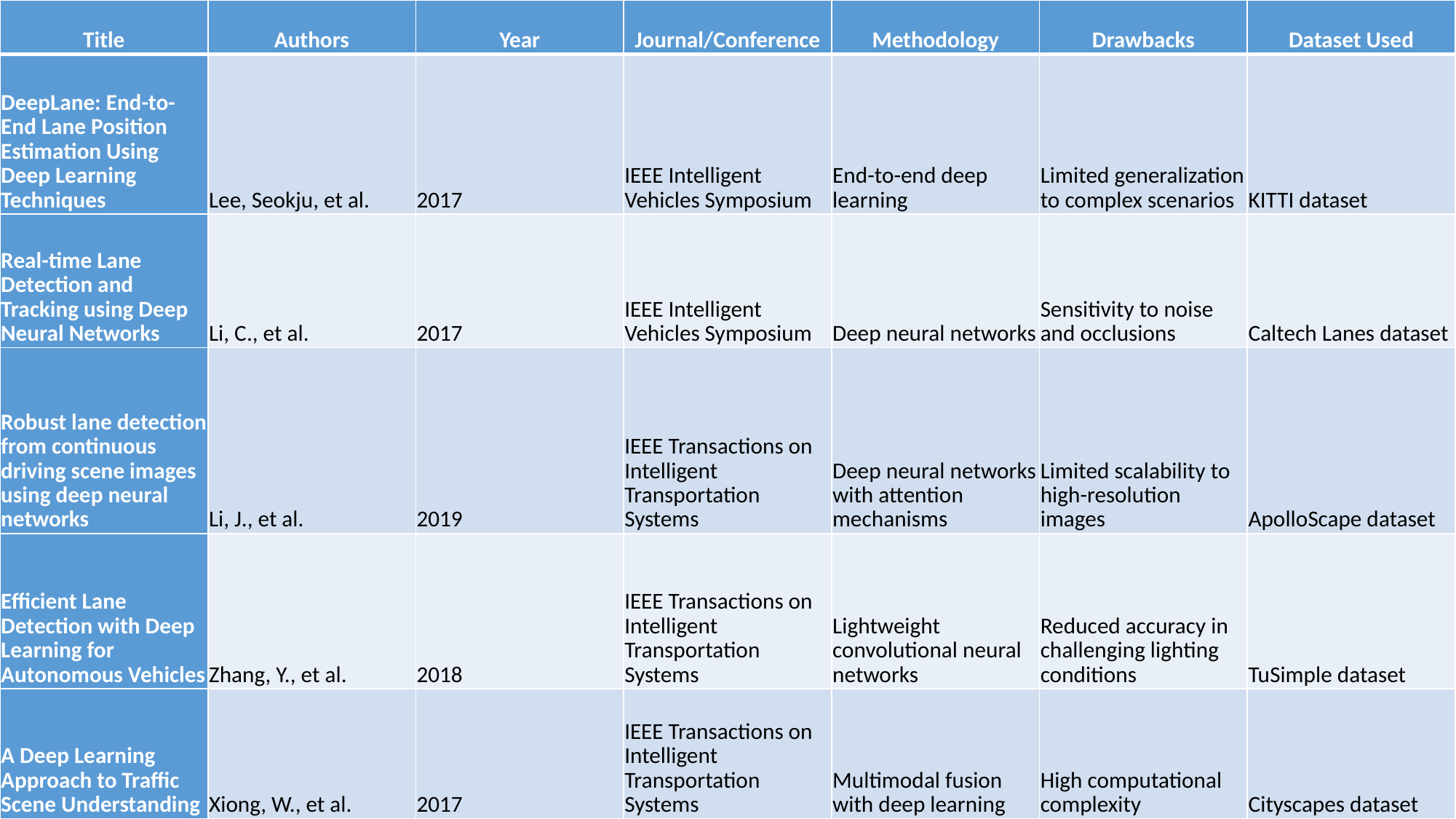

| Title | Authors | Year | Journal/Conference | Methodology | Drawbacks | Dataset Used |
| --- | --- | --- | --- | --- | --- | --- |
| DeepLane: End-to-End Lane Position Estimation Using Deep Learning Techniques | Lee, Seokju, et al. | 2017 | IEEE Intelligent Vehicles Symposium | End-to-end deep learning | Limited generalization to complex scenarios | KITTI dataset |
| Real-time Lane Detection and Tracking using Deep Neural Networks | Li, C., et al. | 2017 | IEEE Intelligent Vehicles Symposium | Deep neural networks | Sensitivity to noise and occlusions | Caltech Lanes dataset |
| Robust lane detection from continuous driving scene images using deep neural networks | Li, J., et al. | 2019 | IEEE Transactions on Intelligent Transportation Systems | Deep neural networks with attention mechanisms | Limited scalability to high-resolution images | ApolloScape dataset |
| Efficient Lane Detection with Deep Learning for Autonomous Vehicles | Zhang, Y., et al. | 2018 | IEEE Transactions on Intelligent Transportation Systems | Lightweight convolutional neural networks | Reduced accuracy in challenging lighting conditions | TuSimple dataset |
| A Deep Learning Approach to Traffic Scene Understanding | Xiong, W., et al. | 2017 | IEEE Transactions on Intelligent Transportation Systems | Multimodal fusion with deep learning | High computational complexity | Cityscapes dataset |